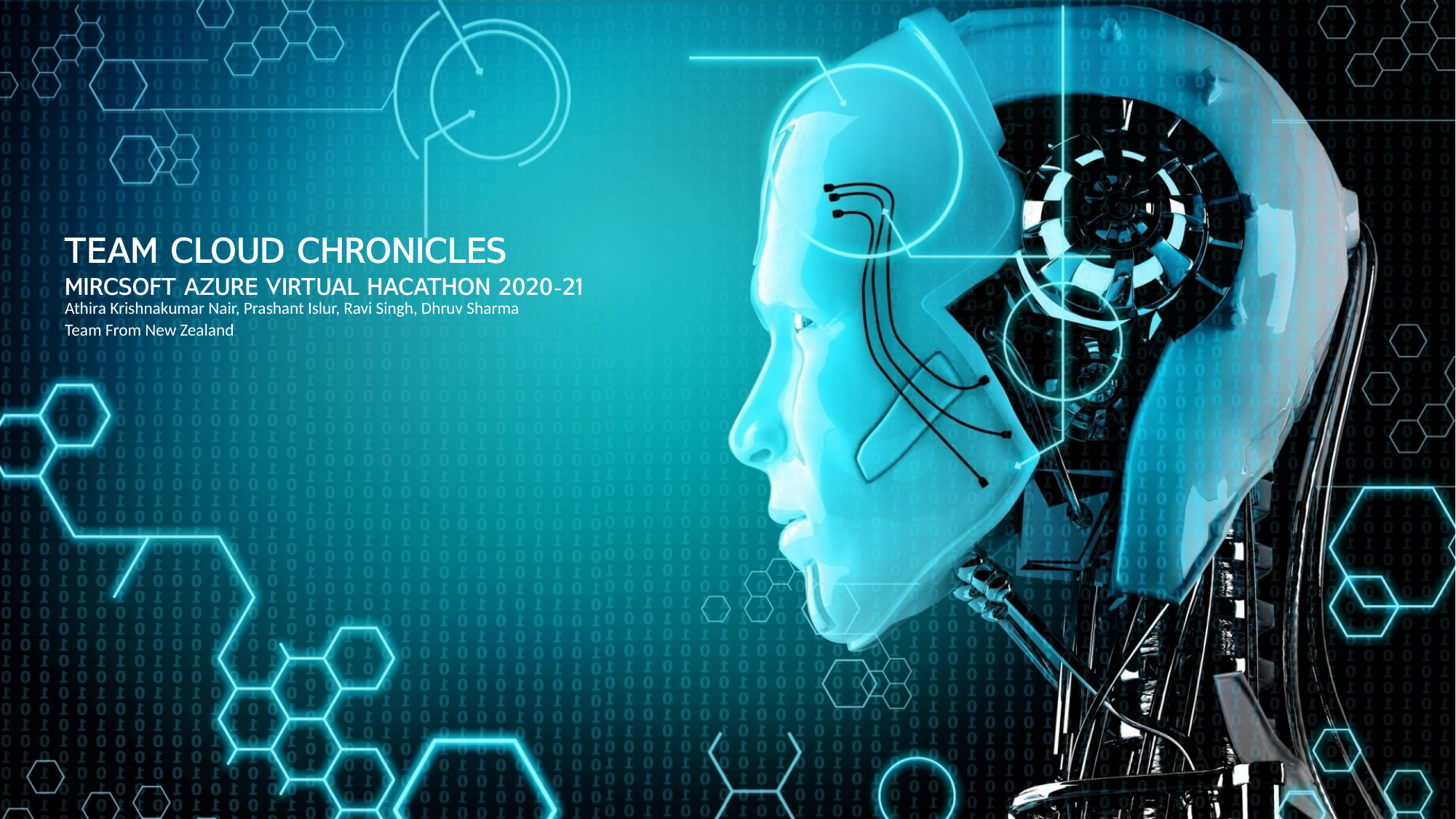

TEAM CLOUD CHRONICLES
MIRCSOFT AZURE VIRTUAL HACATHON 2020-21
Athira Krishnakumar Nair, Prashant Islur, Ravi Singh, Dhruv Sharma
Team From New Zealand